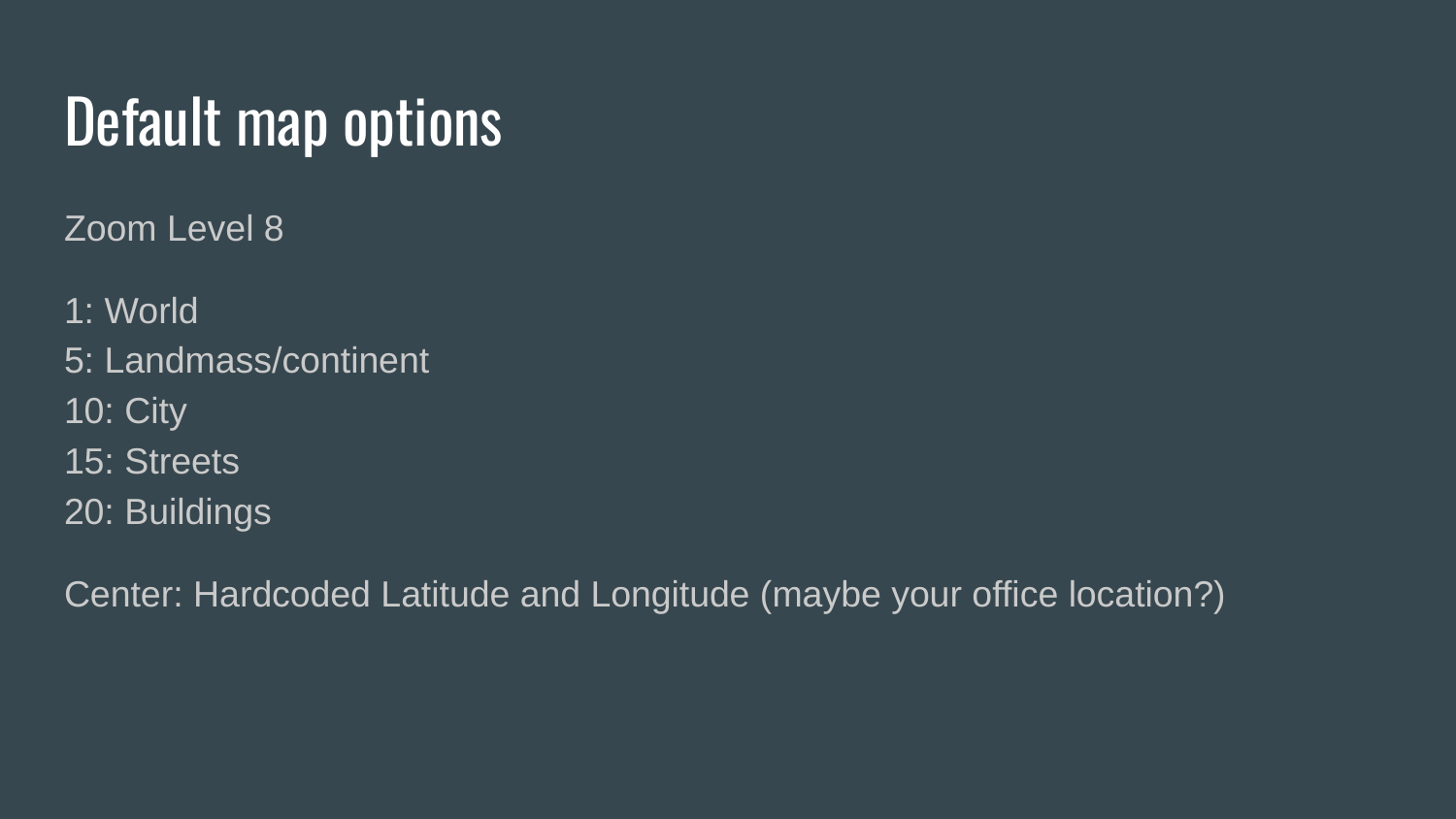

# Default map options
Zoom Level 8
1: World
5: Landmass/continent
10: City
15: Streets
20: Buildings
Center: Hardcoded Latitude and Longitude (maybe your office location?)